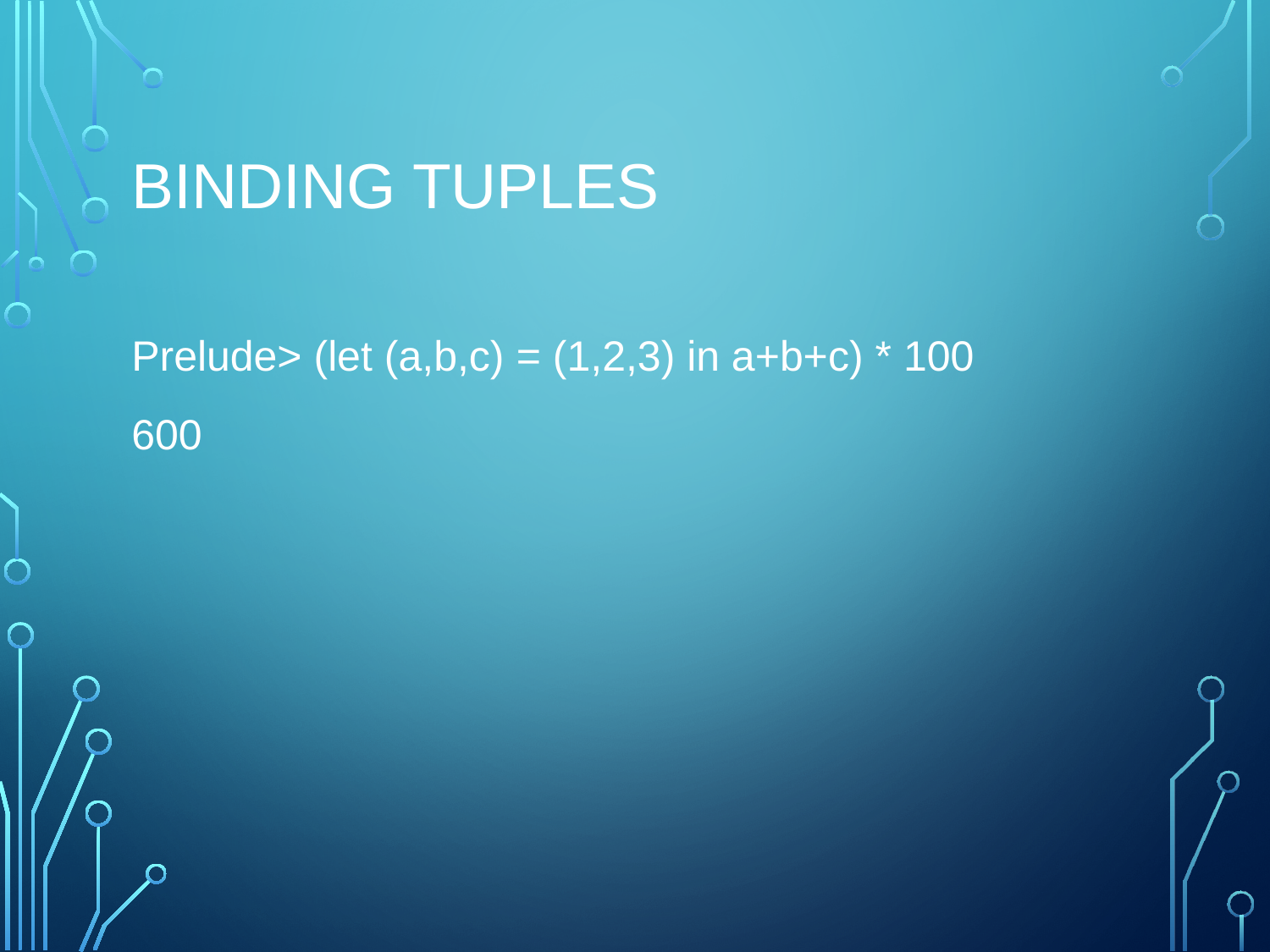

# Binding Tuples
Prelude> (let (a,b,c) = (1,2,3) in a+b+c) * 100
600